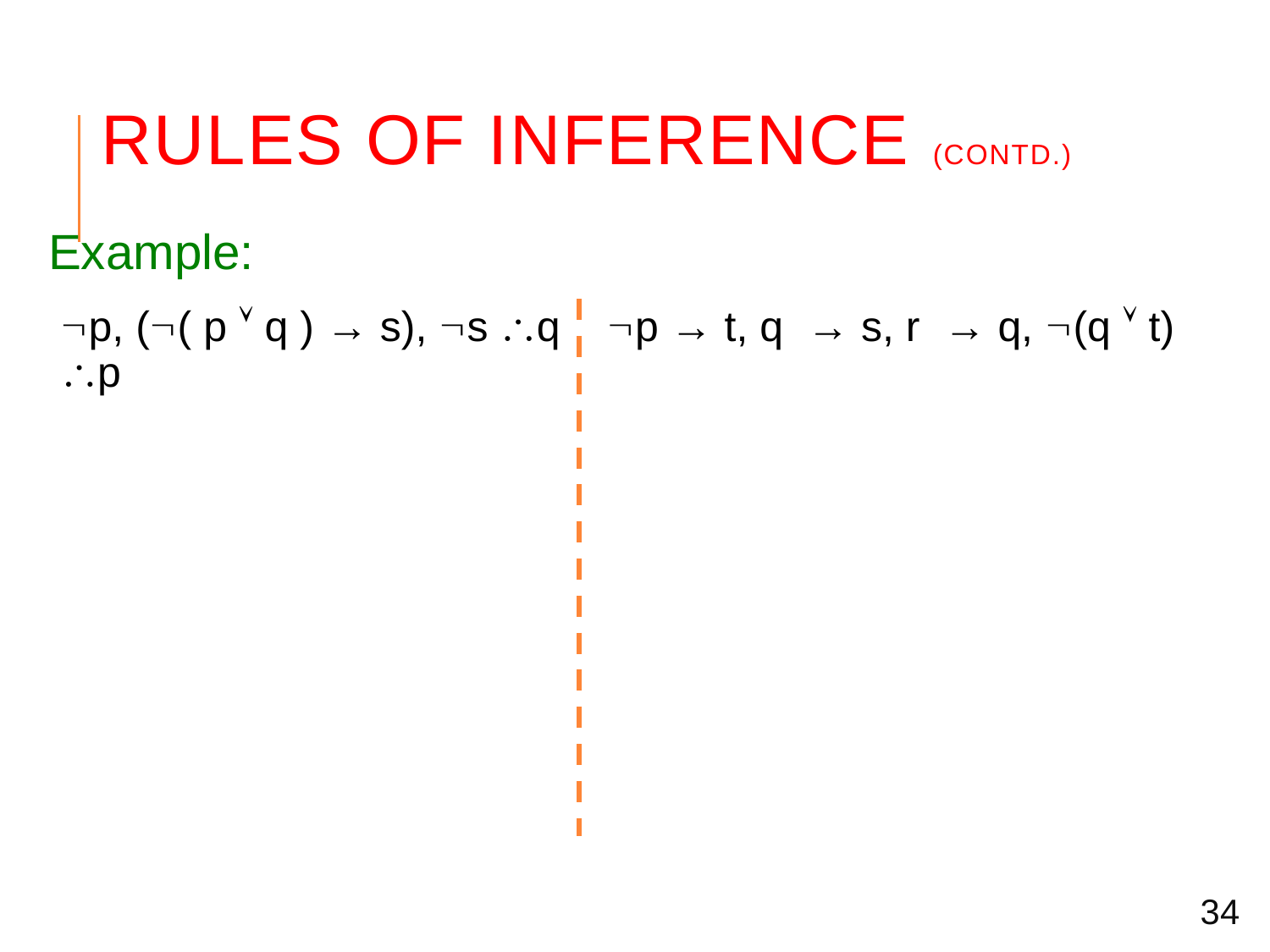

# Rules of Inference (contd.)
Example:
¬p, (¬( p ∨ q ) → s), ¬s ∴q    ¬p → t, q  → s, r  → q, ¬(q ∨ t) ∴p

34